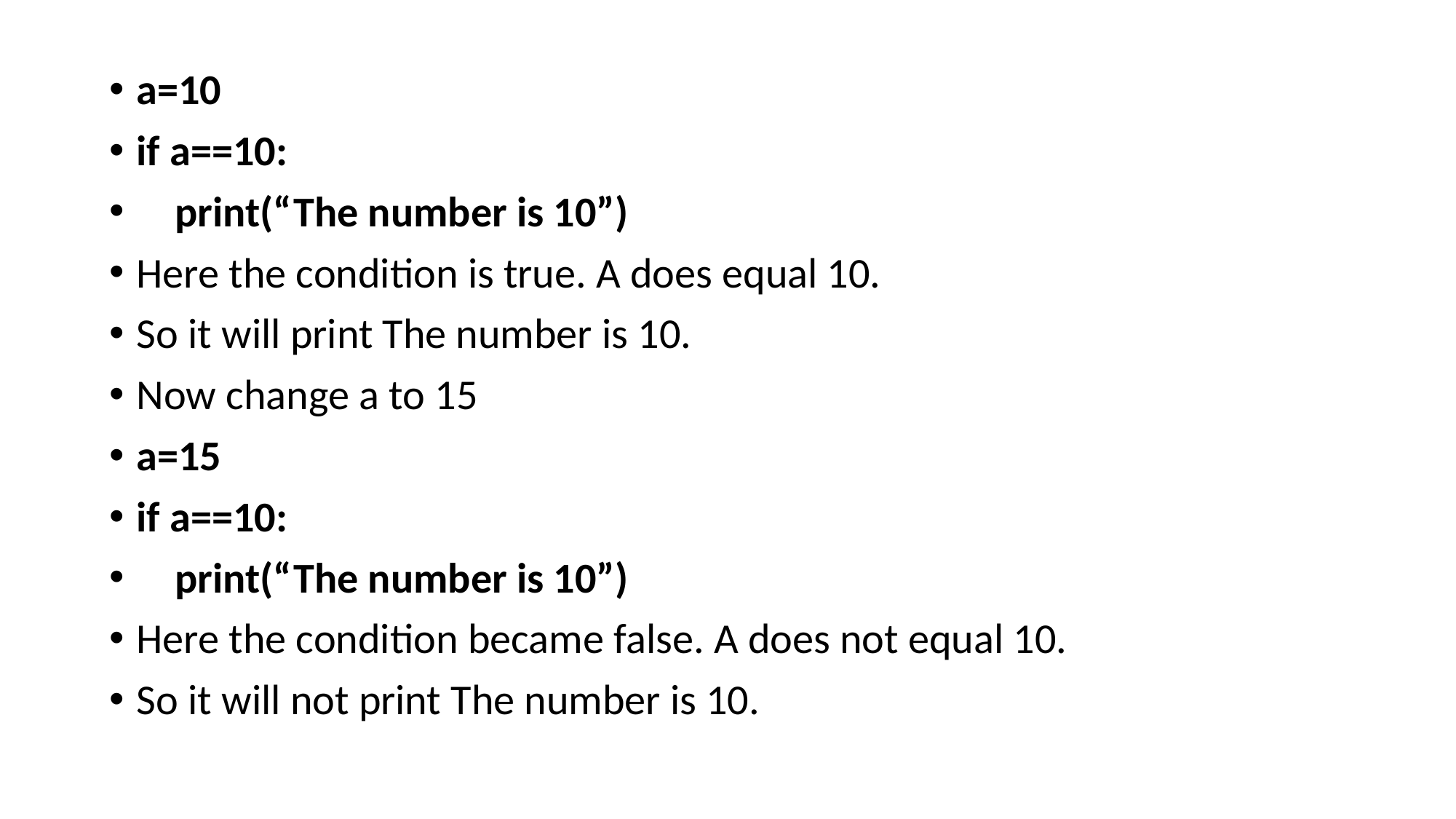

a=10
if a==10:
    print(“The number is 10”)
Here the condition is true. A does equal 10.
So it will print The number is 10.
Now change a to 15
a=15
if a==10:
    print(“The number is 10”)
Here the condition became false. A does not equal 10.
So it will not print The number is 10.